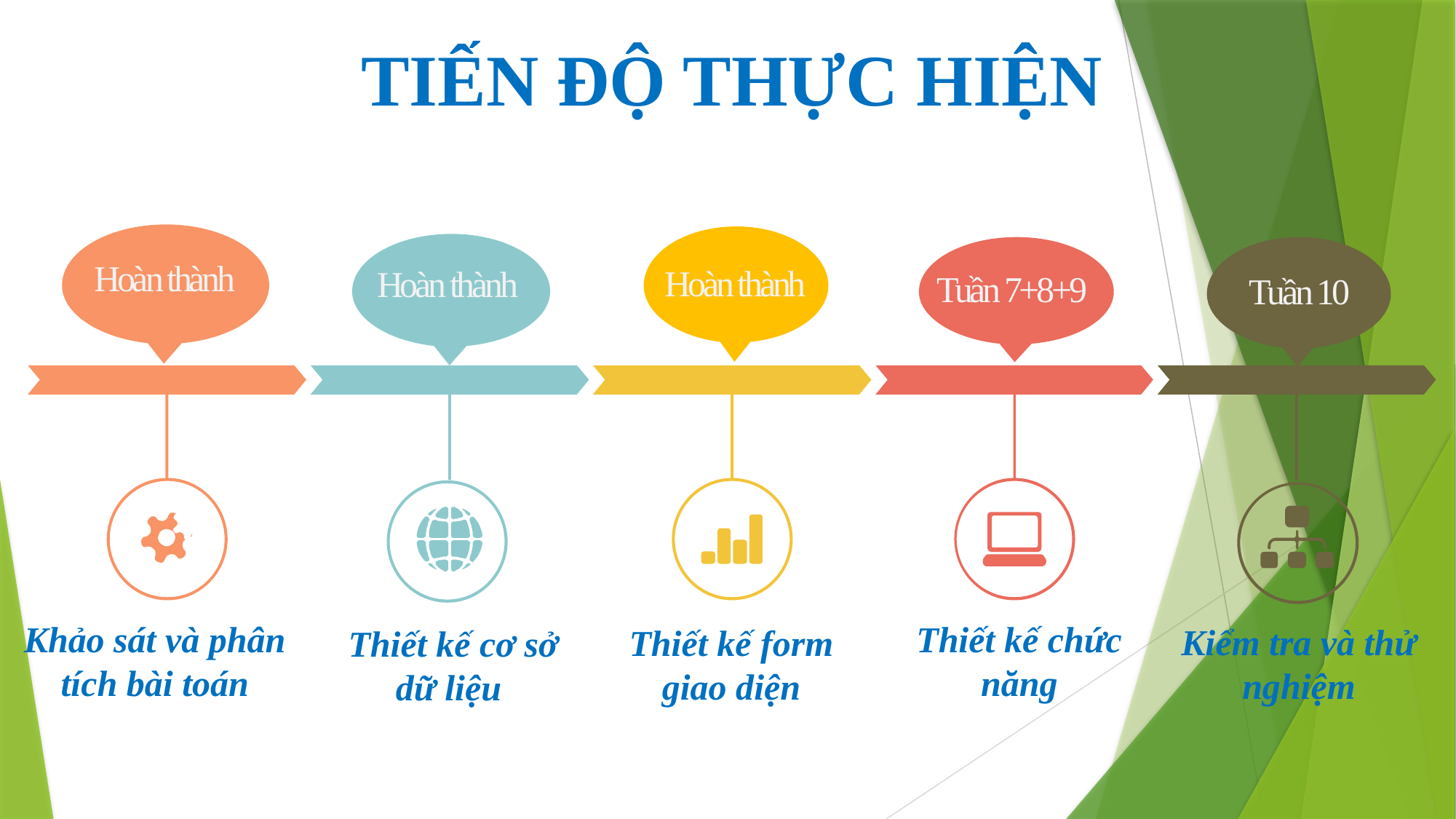

TIẾN ĐỘ THỰC HIỆN

Hoàn thành

Hoàn thành

Hoàn thành

Tuần 7+8+9

Tuần 10

Khảo sát và phân tích bài toán

Thiết kế cơ sở dữ liệu

Thiết kế form giao diện

Thiết kế chức năng

Kiểm tra và thử nghiệm